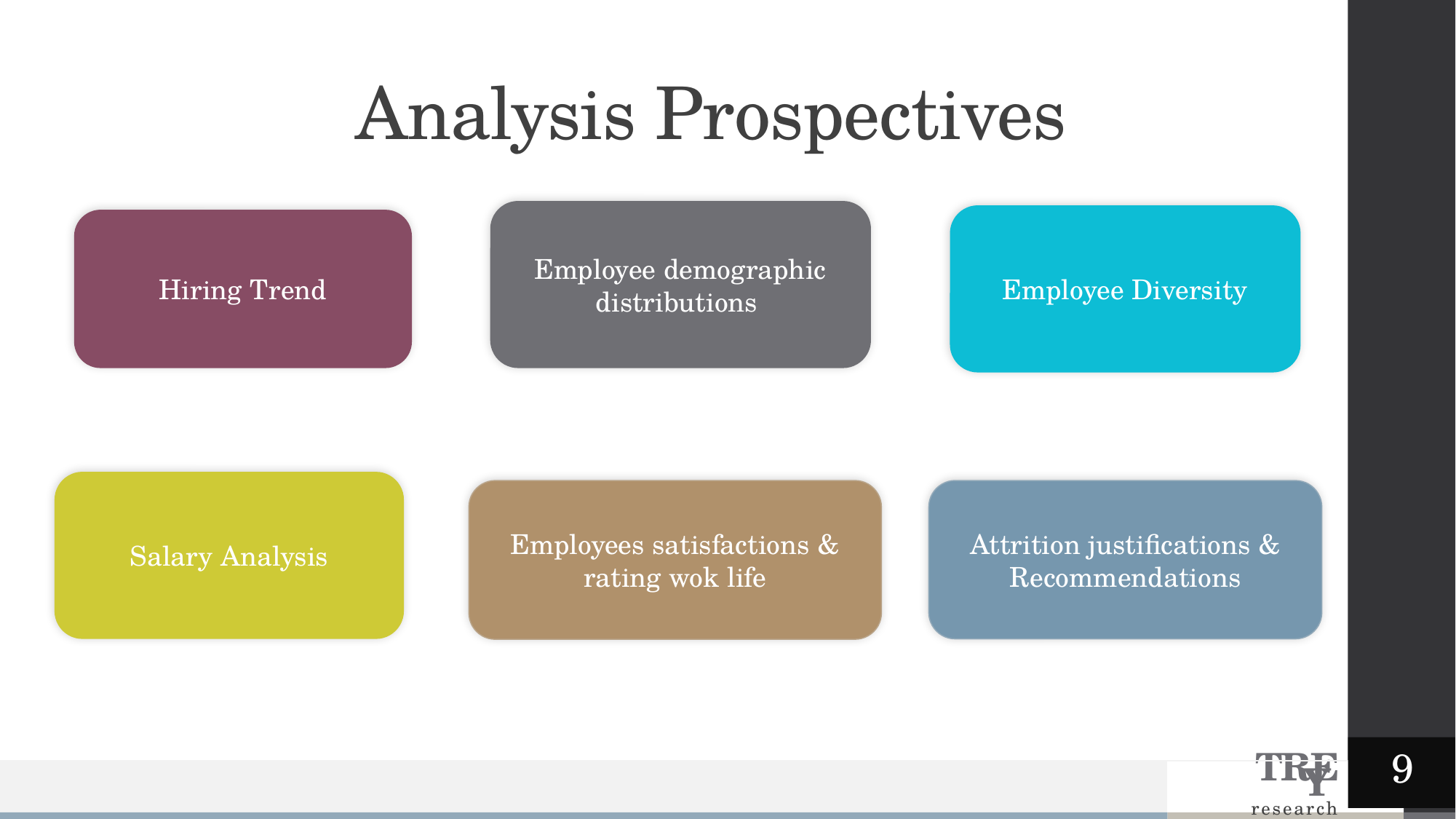

# Analysis Prospectives
Employee demographic distributions
Employee Diversity
Hiring Trend
Salary Analysis
Attrition justifications & Recommendations
Employees satisfactions & rating wok life
9